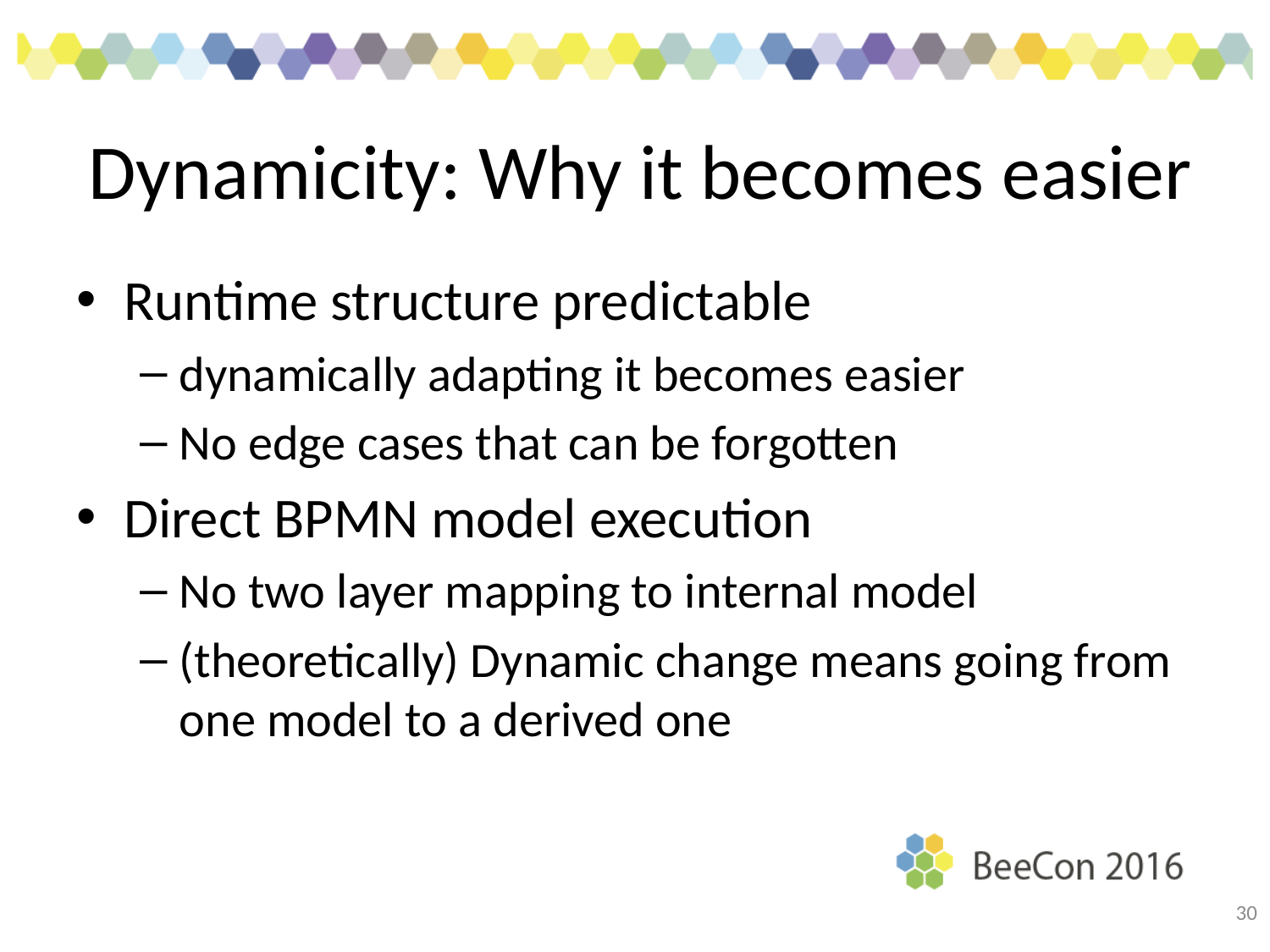

# Dynamicity: Why it becomes easier
Runtime structure predictable
dynamically adapting it becomes easier
No edge cases that can be forgotten
Direct BPMN model execution
No two layer mapping to internal model
(theoretically) Dynamic change means going from one model to a derived one
30